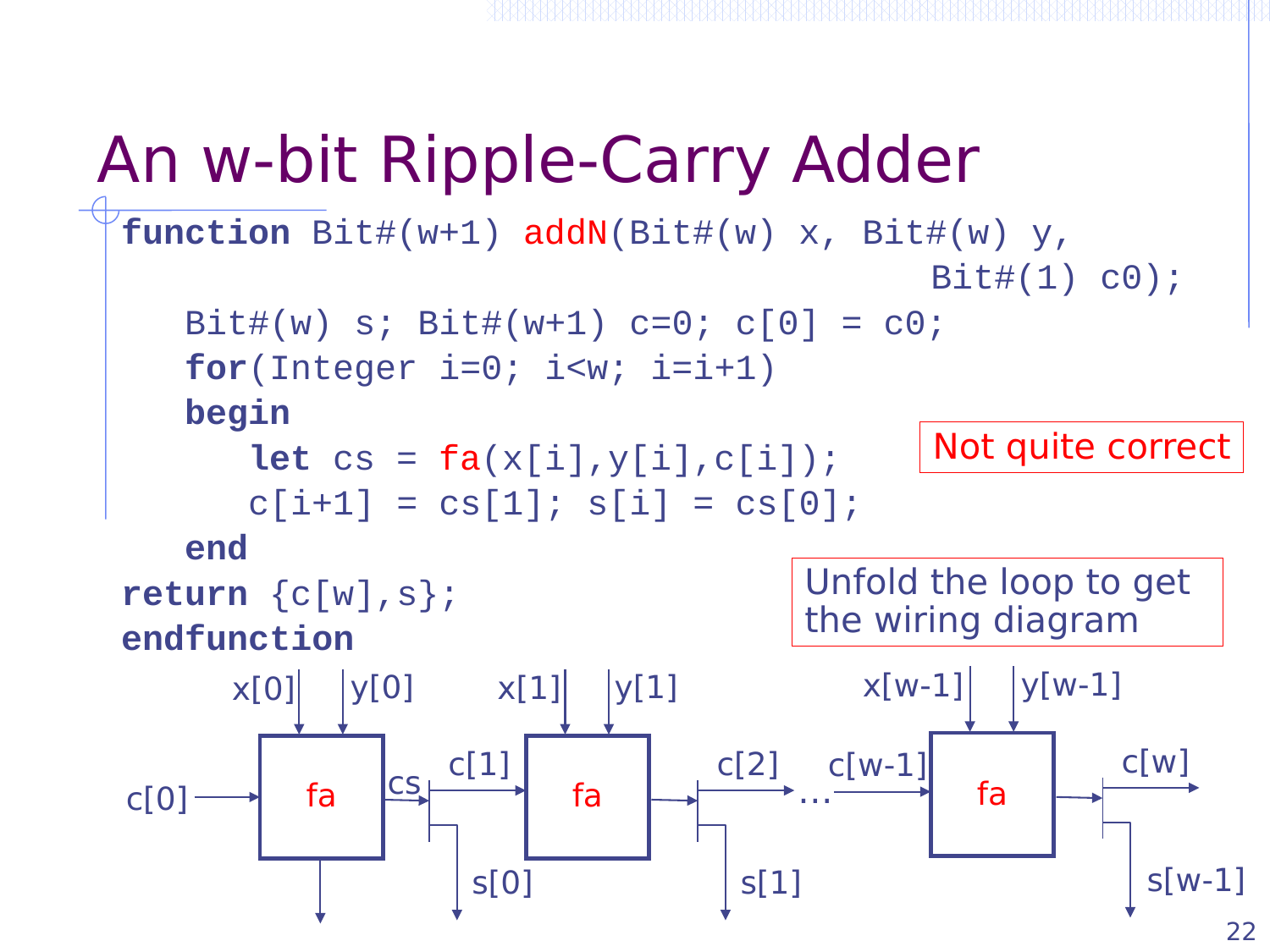

# An w-bit Ripple-Carry Adder
function Bit#(w+1) addN(Bit#(w) x, Bit#(w) y,
							Bit#(1) c0);
   Bit#(w) s; Bit#(w+1) c=0; c[0] = c0;
   for(Integer i=0; i<w; i=i+1)
   begin
      let cs = fa(x[i],y[i],c[i]);
      c[i+1] = cs[1]; s[i] = cs[0];
   end
return {c[w],s};
endfunction

Not quite correct
Unfold the loop to get the wiring diagram
y[w-1]
x[w-1]
y[0]
y[1]
x[1]
x[0]
fa
fa
fa
c[w]
c[1]
c[2]
c[w-1]
cs
…
c[0]

s[w-1]
s[0]
s[1]
22